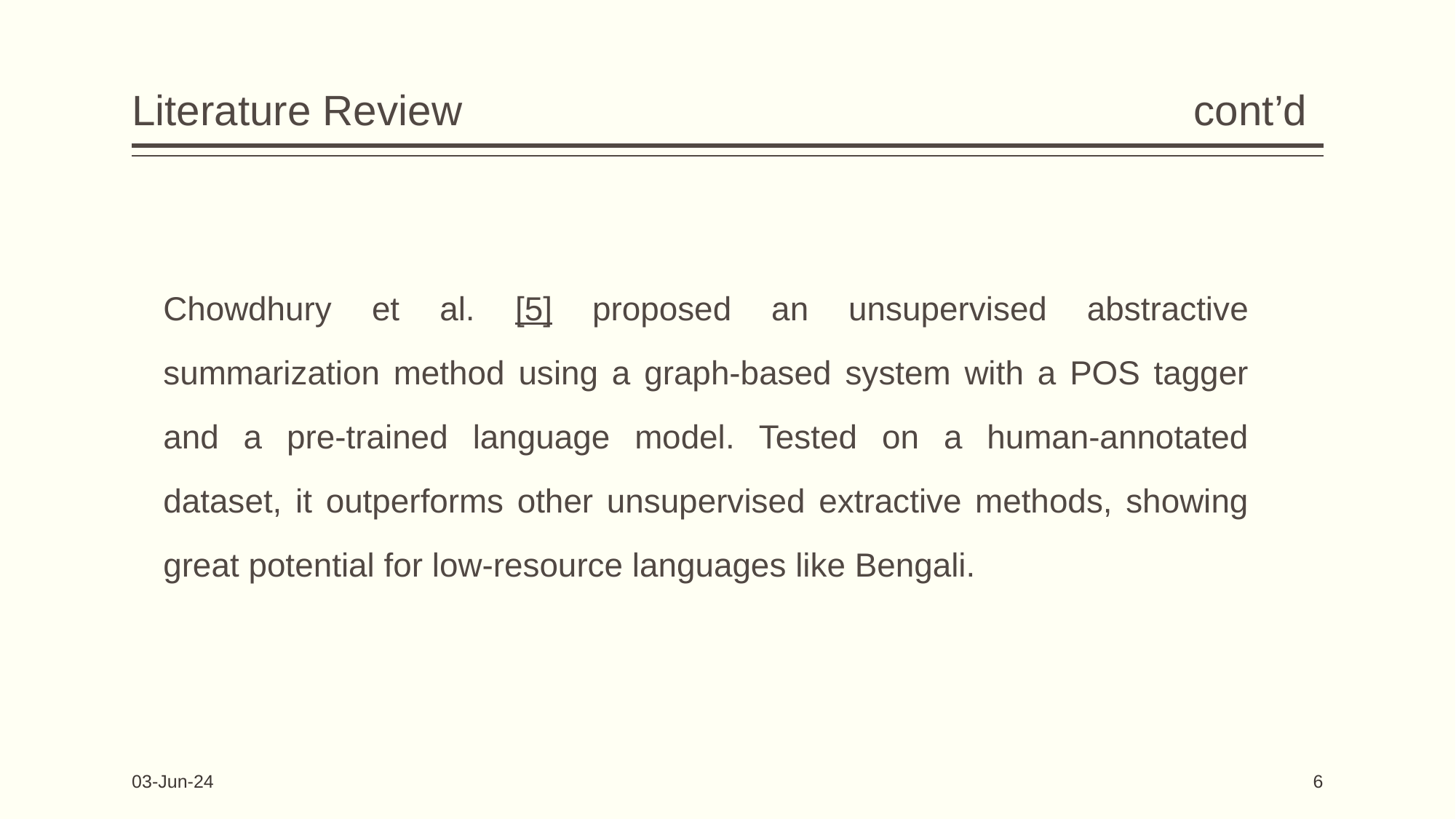

# Literature Review                                                              cont’d
Chowdhury et al. [5] proposed an unsupervised abstractive summarization method using a graph-based system with a POS tagger and a pre-trained language model. Tested on a human-annotated dataset, it outperforms other unsupervised extractive methods, showing great potential for low-resource languages like Bengali.
03-Jun-24
6